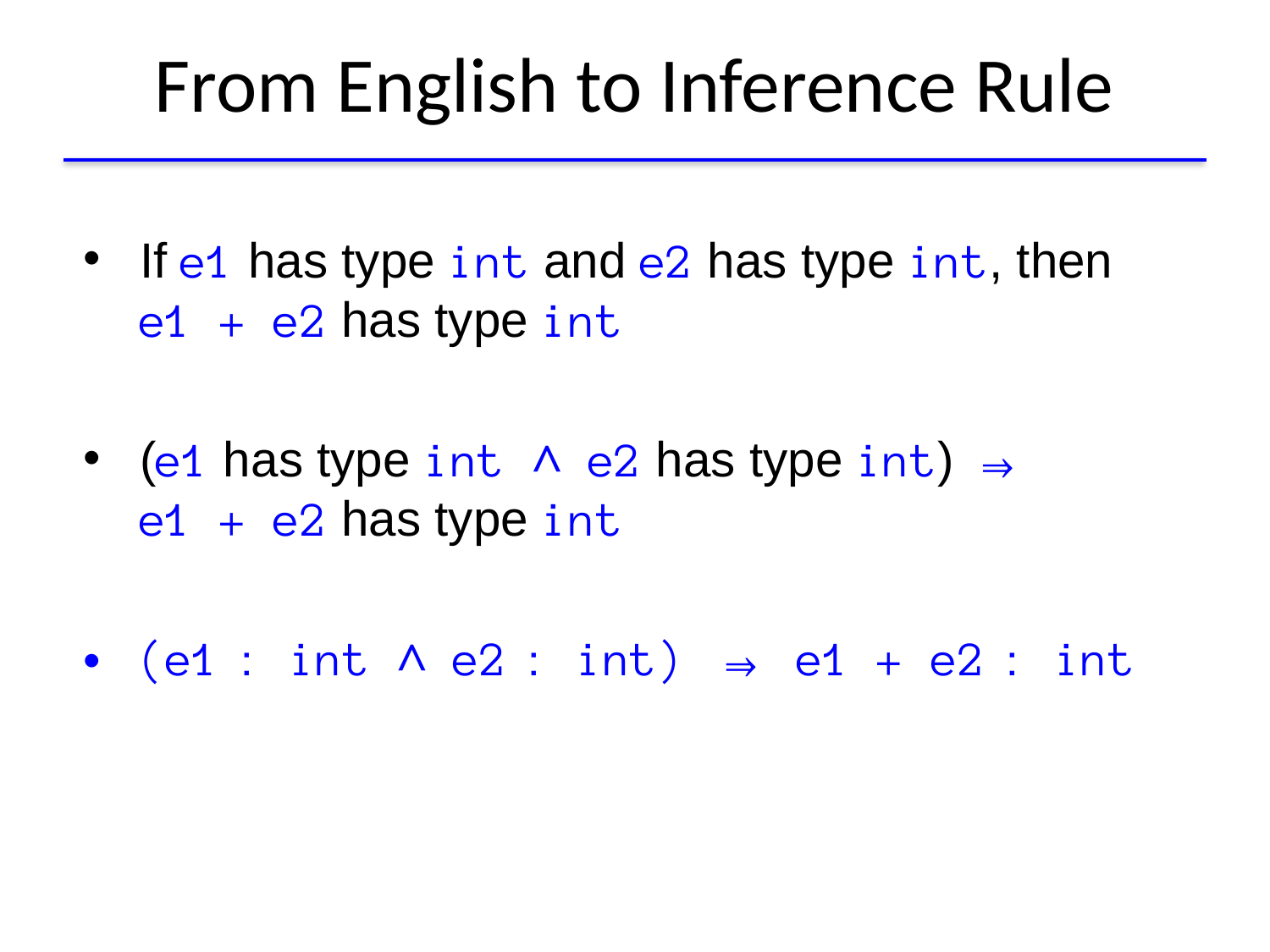

# From English to Inference Rule
If e1 has type int and e2 has type int, then
e1 + e2 has type int

(e1 has type int ∧ e2 has type int) ⇒
e1 + e2 has type int

(e1 : int ∧ e2 : int) ⇒ e1 + e2 : int